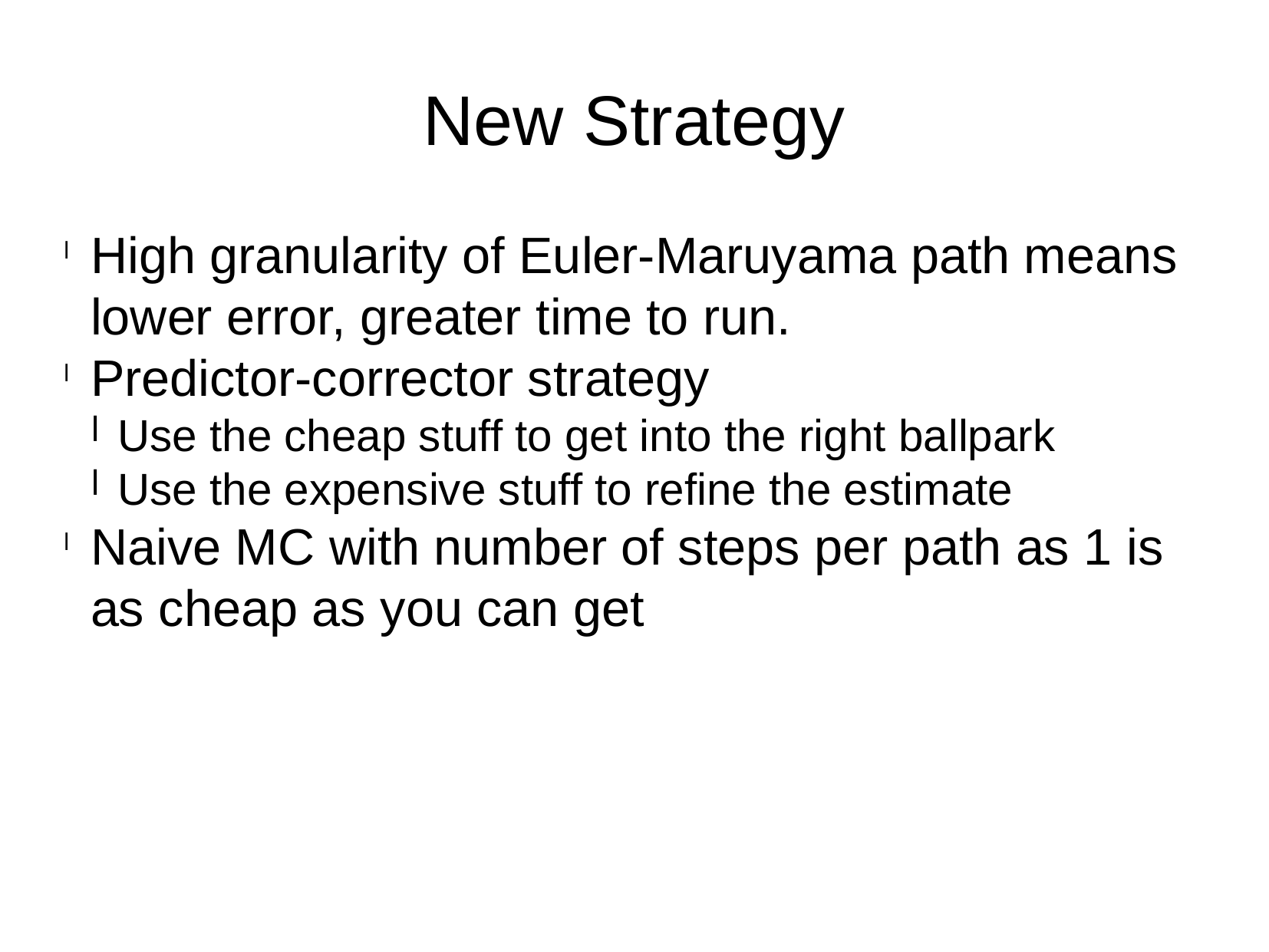

New Strategy
High granularity of Euler-Maruyama path means lower error, greater time to run.
Predictor-corrector strategy
Use the cheap stuff to get into the right ballpark
Use the expensive stuff to refine the estimate
Naive MC with number of steps per path as 1 is as cheap as you can get